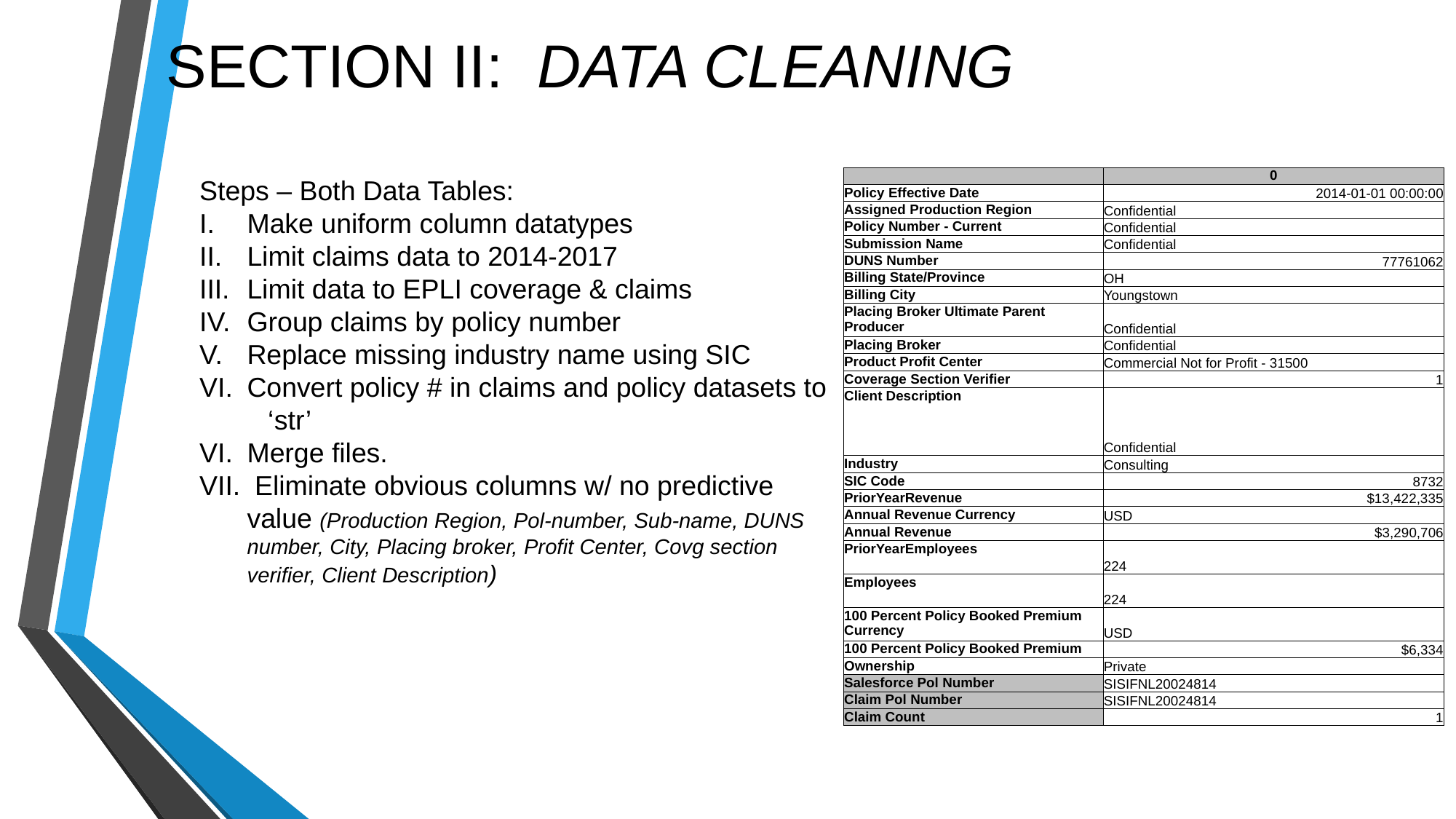

SECTION II:  DATA CLEANING
Steps – Both Data Tables:
Make uniform column datatypes
Limit claims data to 2014-2017
Limit data to EPLI coverage & claims
Group claims by policy number
Replace missing industry name using SIC
Convert policy # in claims and policy datasets to
         ‘str’
Merge files.
 Eliminate obvious columns w/ no predictive value (Production Region, Pol-number, Sub-name, DUNS number, City, Placing broker, Profit Center, Covg section verifier, Client Description)

|  | 0 |
| --- | --- |
| Policy Effective Date | 2014-01-01 00:00:00 |
| Assigned Production Region | Confidential |
| Policy Number - Current | Confidential |
| Submission Name | Confidential |
| DUNS Number | 77761062 |
| Billing State/Province | OH |
| Billing City | Youngstown |
| Placing Broker Ultimate Parent Producer | Confidential |
| Placing Broker | Confidential |
| Product Profit Center | Commercial Not for Profit - 31500 |
| Coverage Section Verifier | 1 |
| Client Description | Confidential |
| Industry | Consulting |
| SIC Code | 8732 |
| PriorYearRevenue | $13,422,335 |
| Annual Revenue Currency | USD |
| Annual Revenue | $3,290,706 |
| PriorYearEmployees | 224 |
| Employees | 224 |
| 100 Percent Policy Booked Premium Currency | USD |
| 100 Percent Policy Booked Premium | $6,334 |
| Ownership | Private |
| Salesforce Pol Number | SISIFNL20024814 |
| Claim Pol Number | SISIFNL20024814 |
| Claim Count | 1 |